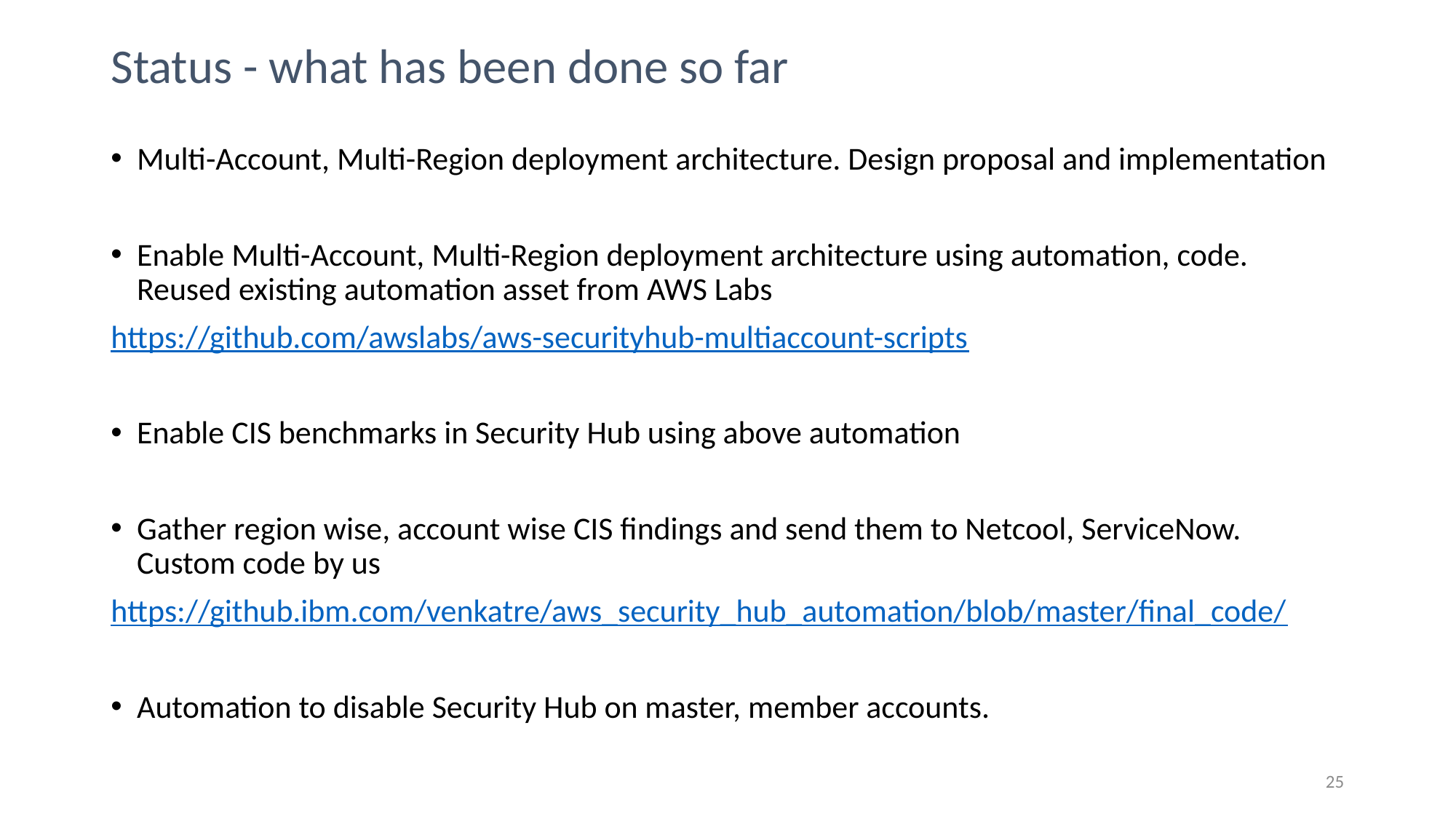

# Status - what has been done so far
Multi-Account, Multi-Region deployment architecture. Design proposal and implementation

Enable Multi-Account, Multi-Region deployment architecture using automation, code. Reused existing automation asset from AWS Labs
https://github.com/awslabs/aws-securityhub-multiaccount-scripts

Enable CIS benchmarks in Security Hub using above automation

Gather region wise, account wise CIS findings and send them to Netcool, ServiceNow. Custom code by us
https://github.ibm.com/venkatre/aws_security_hub_automation/blob/master/final_code/

Automation to disable Security Hub on master, member accounts.

25